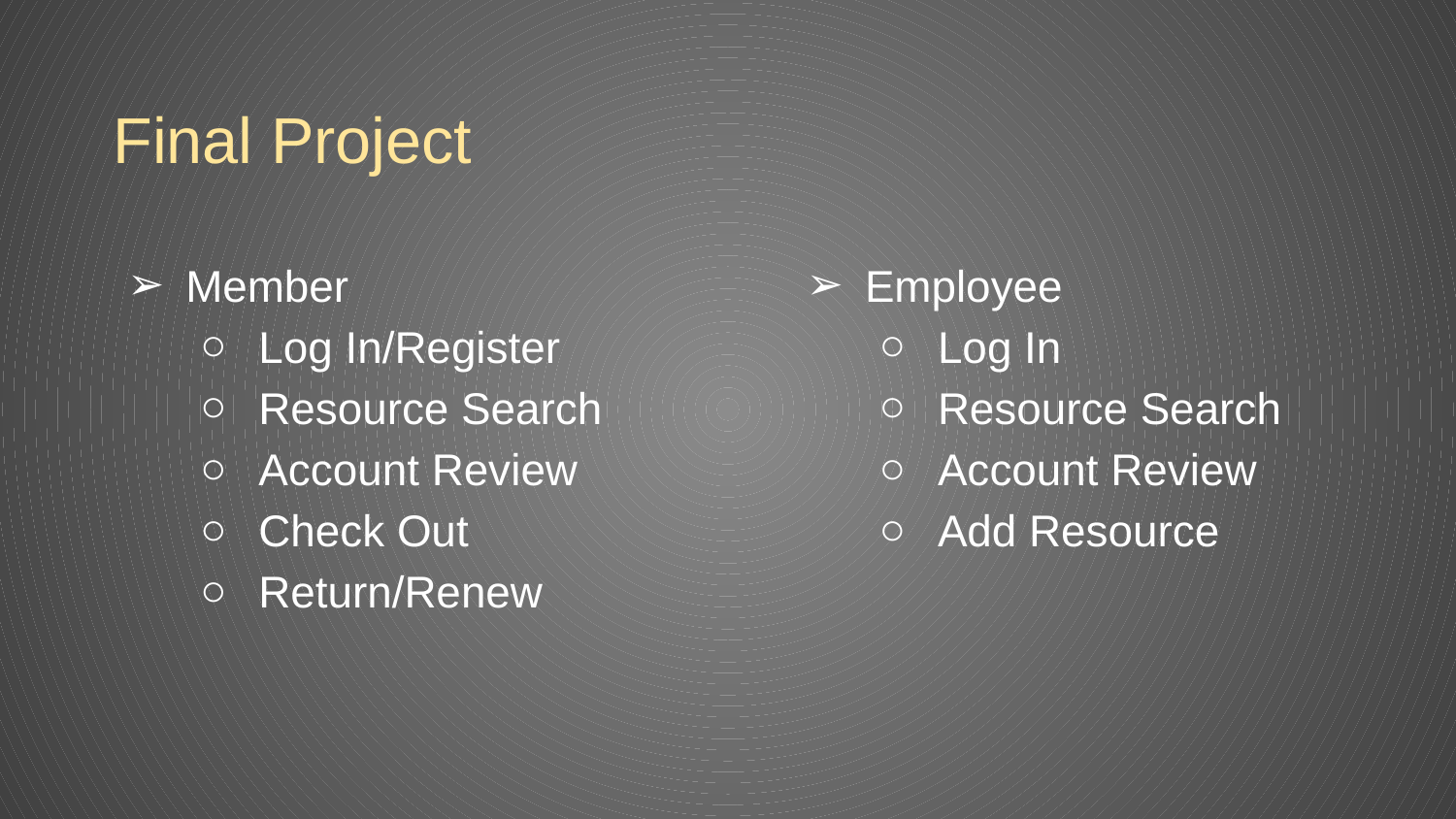

# Final Project
Member
Log In/Register
Resource Search
Account Review
Check Out
Return/Renew

Employee
Log In
Resource Search
Account Review
Add Resource